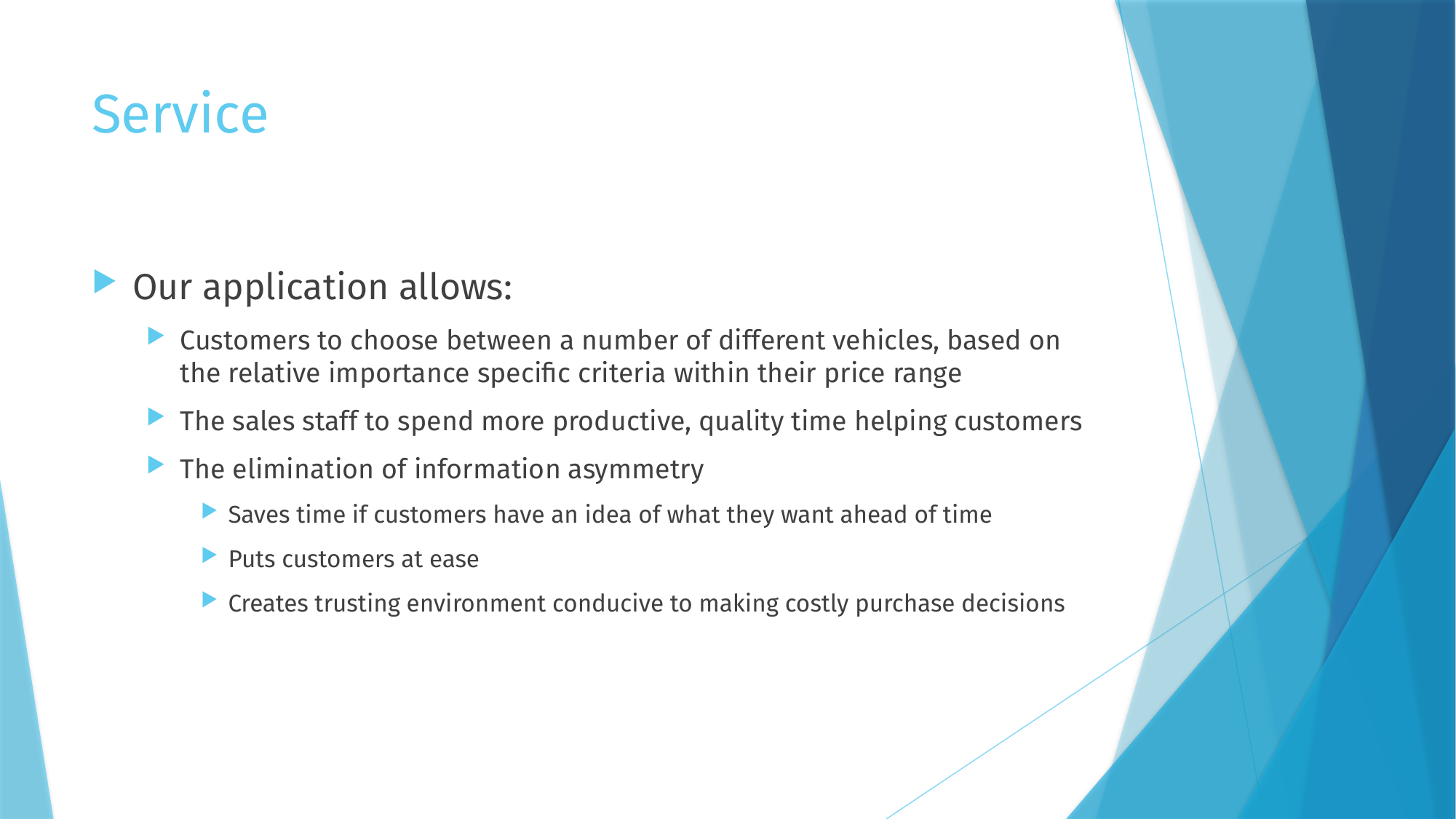

# Service
Our application allows:
Customers to choose between a number of different vehicles, based on the relative importance specific criteria within their price range
The sales staff to spend more productive, quality time helping customers
The elimination of information asymmetry
Saves time if customers have an idea of what they want ahead of time
Puts customers at ease
Creates trusting environment conducive to making costly purchase decisions